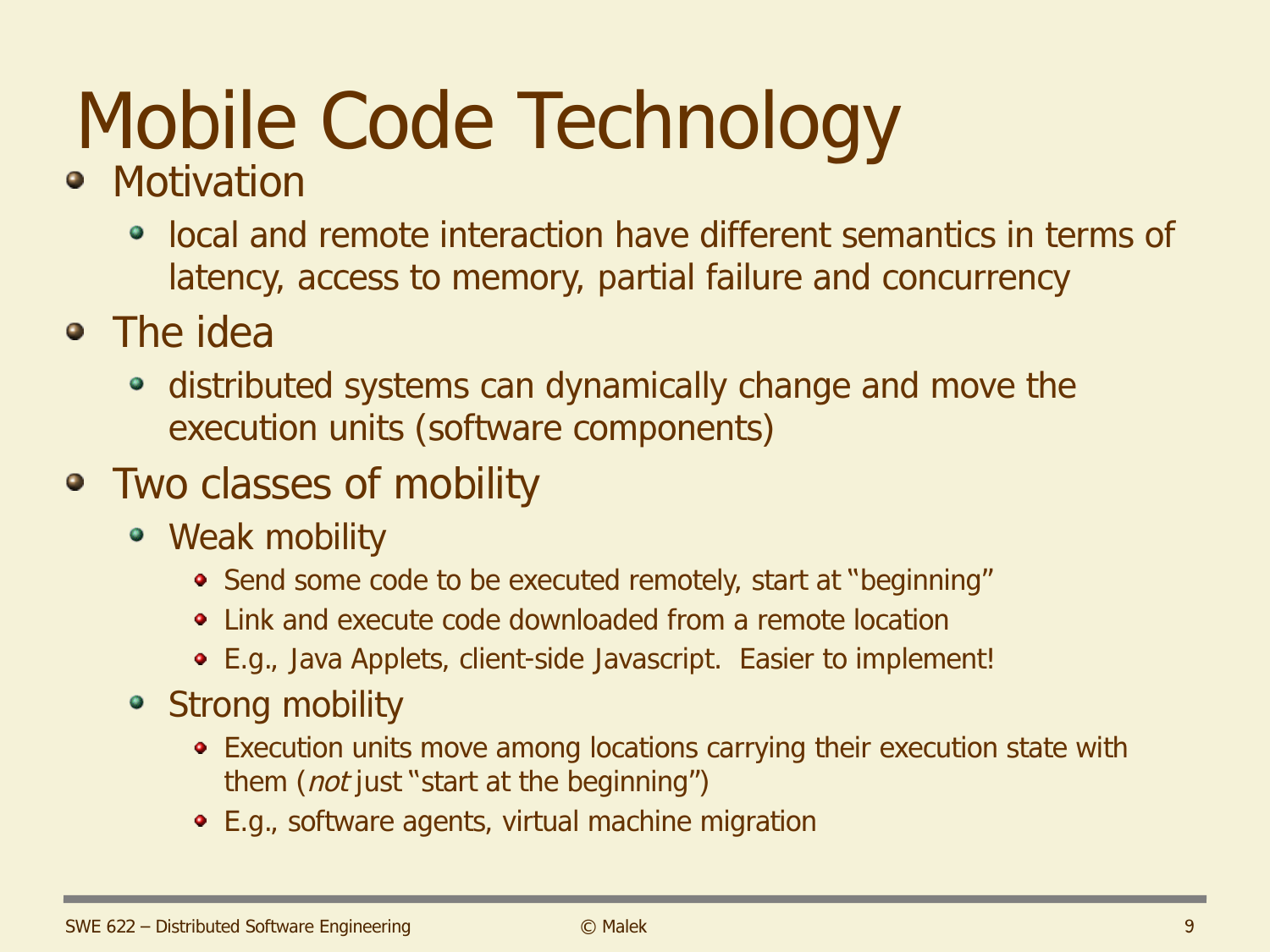

# Mobile Code Technology
Motivation
local and remote interaction have different semantics in terms of latency, access to memory, partial failure and concurrency
The idea
distributed systems can dynamically change and move the execution units (software components)
Two classes of mobility
Weak mobility
Send some code to be executed remotely, start at “beginning”
Link and execute code downloaded from a remote location
E.g., Java Applets, client-side Javascript.  Easier to implement!
Strong mobility
Execution units move among locations carrying their execution state with them (not just “start at the beginning”)
E.g., software agents, virtual machine migration
SWE 622 – Distributed Software Engineering
© Malek
9